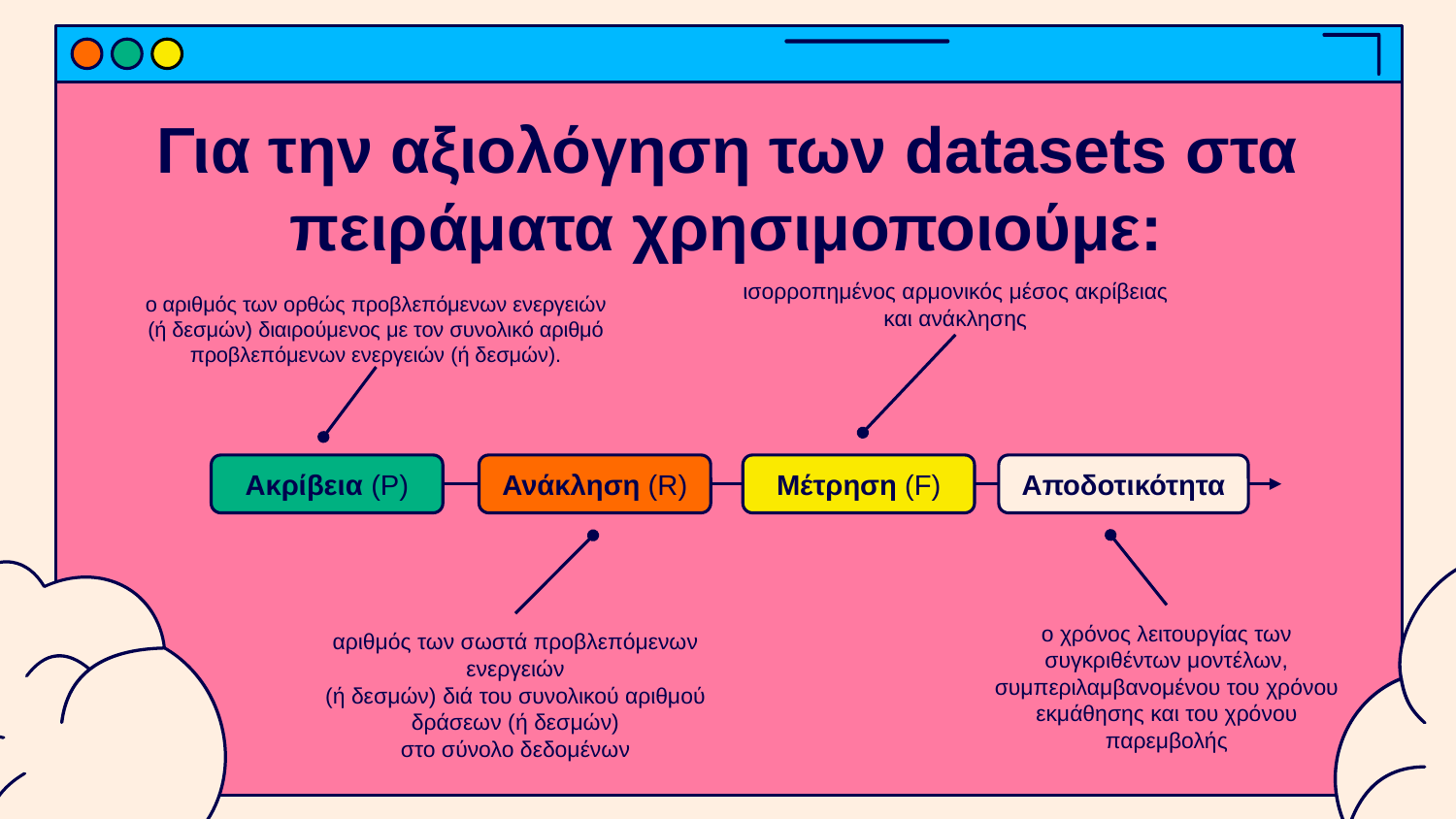

# Για την αξιολόγηση των datasets στα πειράματα χρησιμοποιούμε:
ισορροπημένος αρμονικός μέσος ακρίβειας
και ανάκλησης
ο αριθμός των ορθώς προβλεπόμενων ενεργειών (ή δεσμών) διαιρούμενος με τον συνολικό αριθμό προβλεπόμενων ενεργειών (ή δεσμών).

Ακρίβεια (P)
Ανάκληση (R)
Μέτρηση (F)
Αποδοτικότητα

ο χρόνος λειτουργίας των συγκριθέντων μοντέλων,
συμπεριλαμβανομένου του χρόνου εκμάθησης και του χρόνου παρεμβολής

αριθμός των σωστά προβλεπόμενων ενεργειών
(ή δεσμών) διά του συνολικού αριθμού δράσεων (ή δεσμών)
στο σύνολο δεδομένων